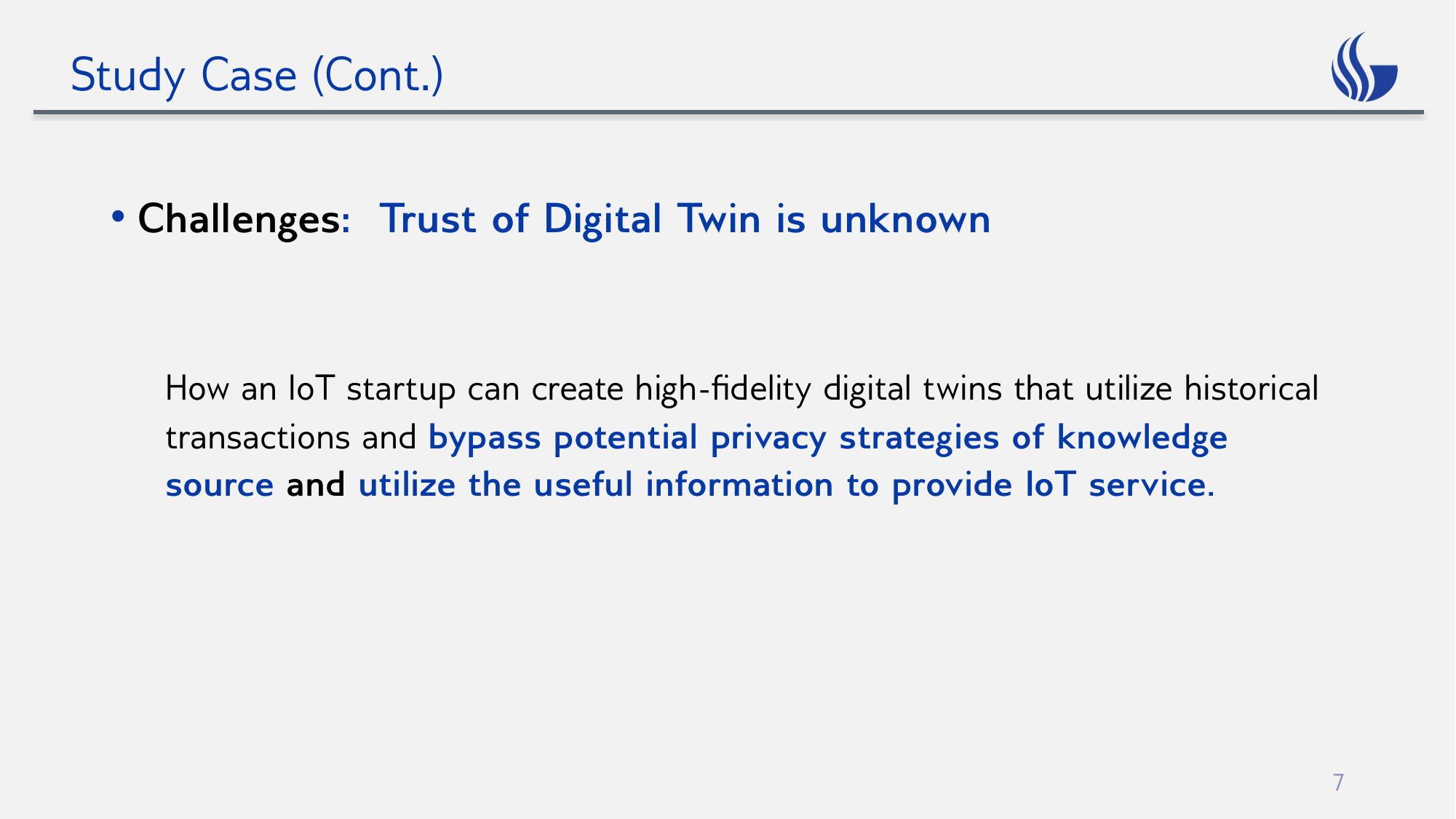

# Study Case (Cont.)
Challenges:  Trust of Digital Twin is unknown

How an IoT startup can create high-fidelity digital twins that utilize historical transactions and bypass potential privacy strategies of knowledge source and utilize the useful information to provide IoT service.

7